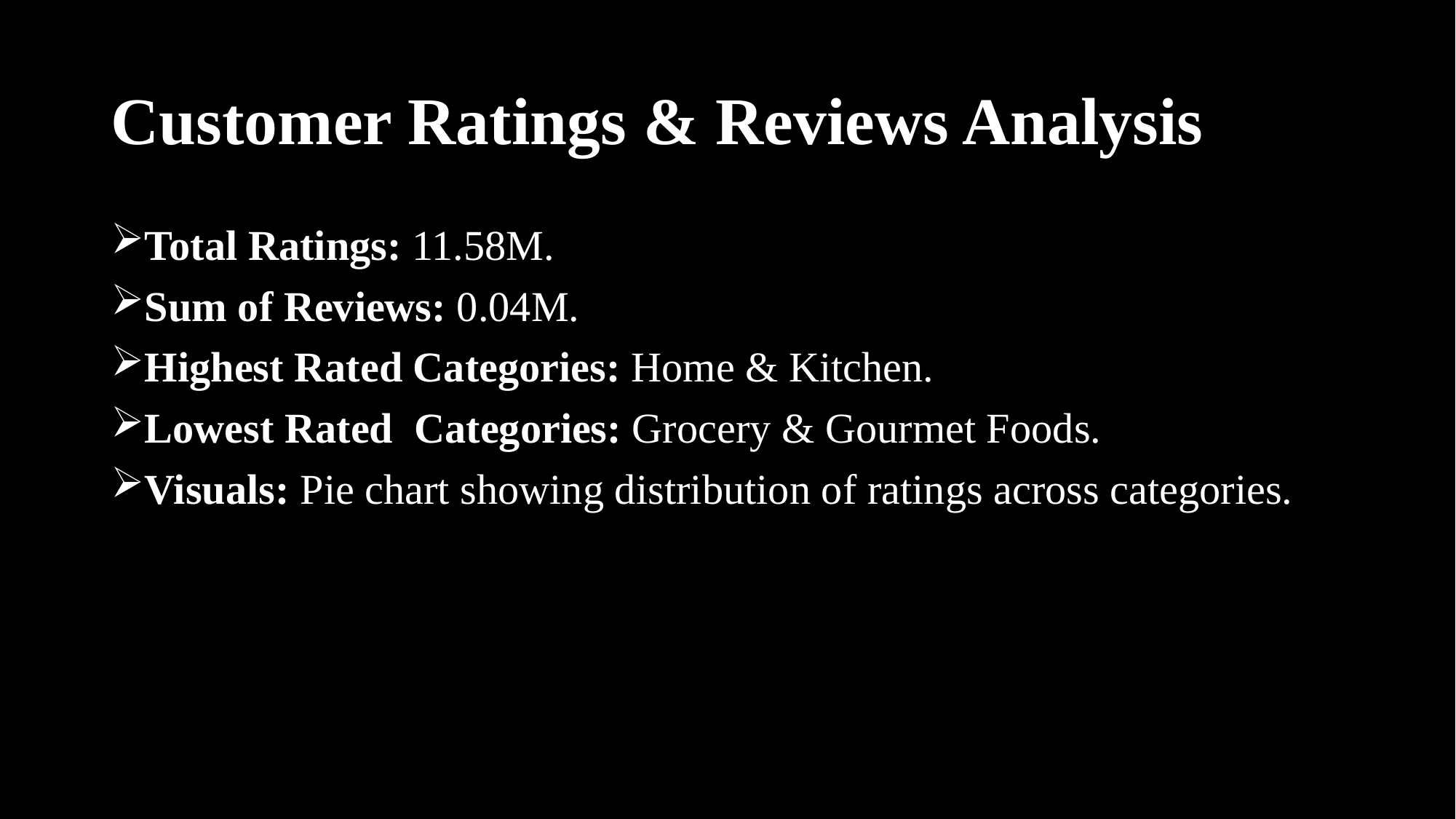

# Customer Ratings & Reviews Analysis
Total Ratings: 11.58M.
Sum of Reviews: 0.04M.
Highest Rated Categories: Home & Kitchen.
Lowest Rated  Categories: Grocery & Gourmet Foods.
Visuals: Pie chart showing distribution of ratings across categories.